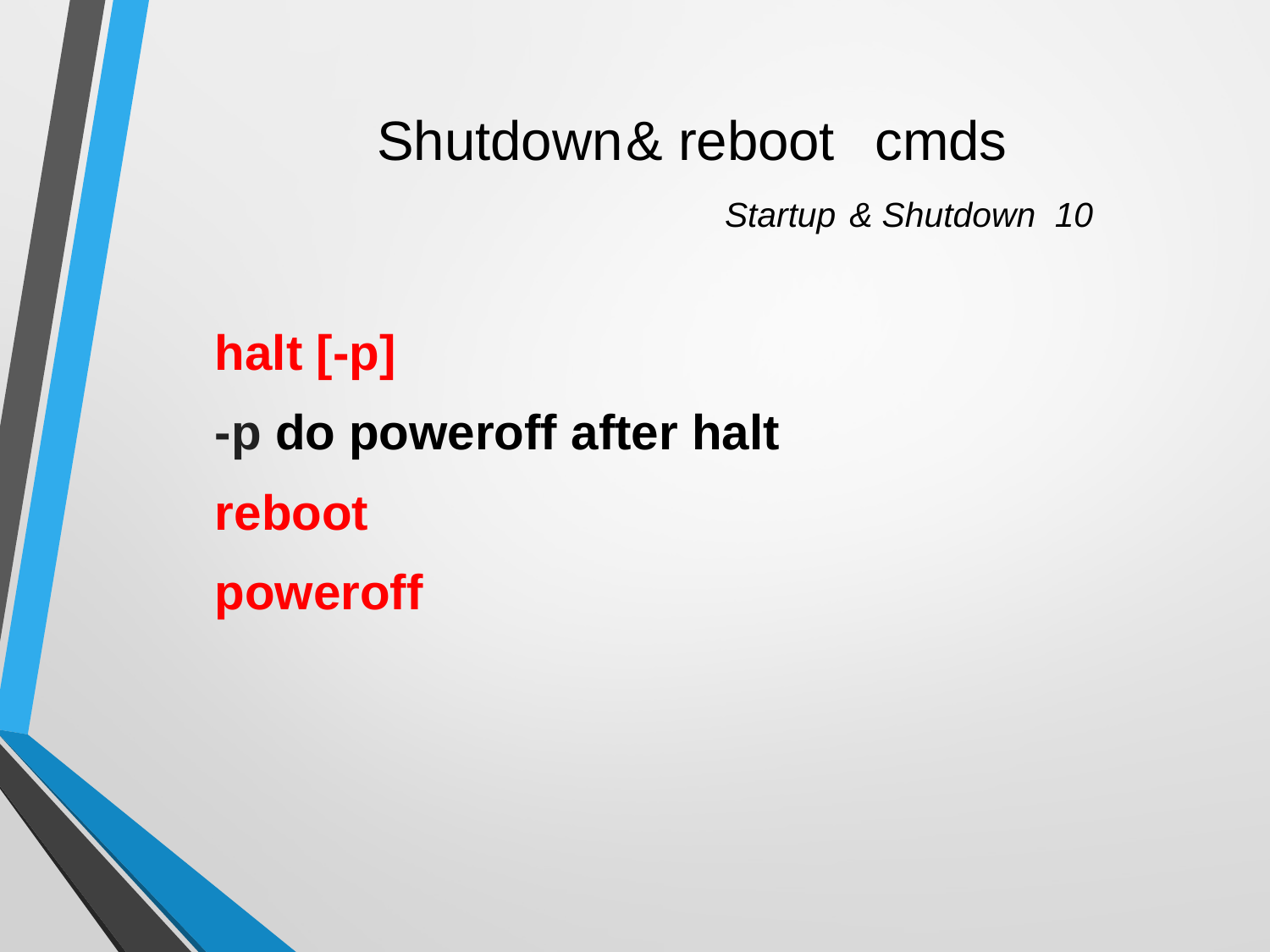

# Shutdown	& reboot	cmds Startup & Shutdown  10
halt [-p]
-p do poweroff after halt
reboot
poweroff